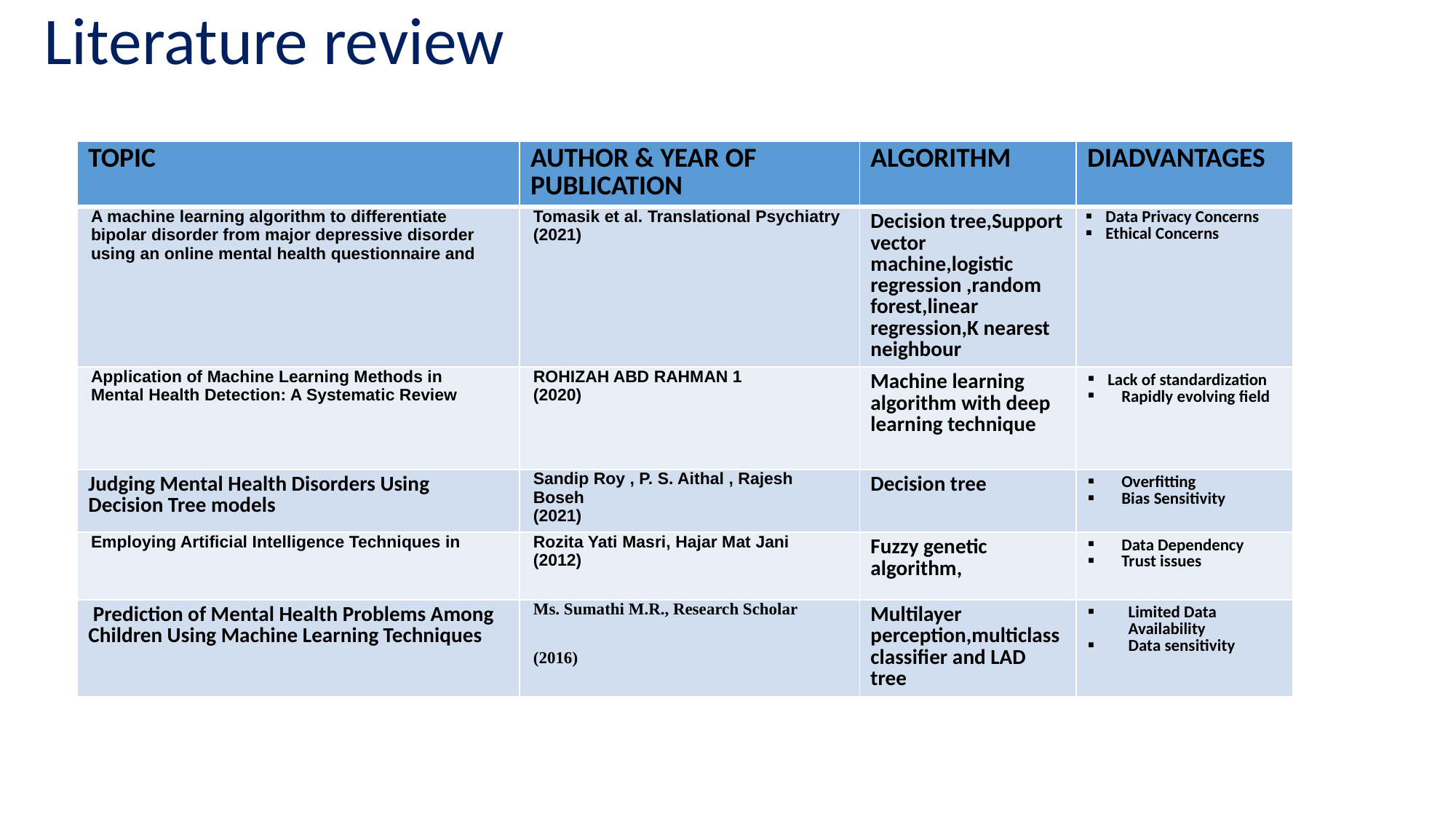

# Literature review
| TOPIC | AUTHOR & YEAR OF PUBLICATION | ALGORITHM | DIADVANTAGES |
| --- | --- | --- | --- |
| A machine learning algorithm to differentiate bipolar disorder from major depressive disorder using an online mental health questionnaire and | Tomasik et al. Translational Psychiatry (2021) | Decision tree,Support vector machine,logistic regression ,random forest,linear regression,K nearest neighbour | Data Privacy Concerns Ethical Concerns |
| Application of Machine Learning Methods in Mental Health Detection: A Systematic Review | ROHIZAH ABD RAHMAN 1 (2020) | Machine learning algorithm with deep learning technique | Lack of standardization Rapidly evolving field |
| Judging Mental Health Disorders Using Decision Tree models | Sandip Roy , P. S. Aithal , Rajesh Boseh (2021) | Decision tree | Overfitting Bias Sensitivity |
| Employing Artificial Intelligence Techniques in | Rozita Yati Masri, Hajar Mat Jani (2012) | Fuzzy genetic algorithm, | Data Dependency Trust issues |
| Prediction of Mental Health Problems Among Children Using Machine Learning Techniques | Ms. Sumathi M.R., Research Scholar (2016) | Multilayer perception,multiclass classifier and LAD tree | Limited Data Availability Data sensitivity |